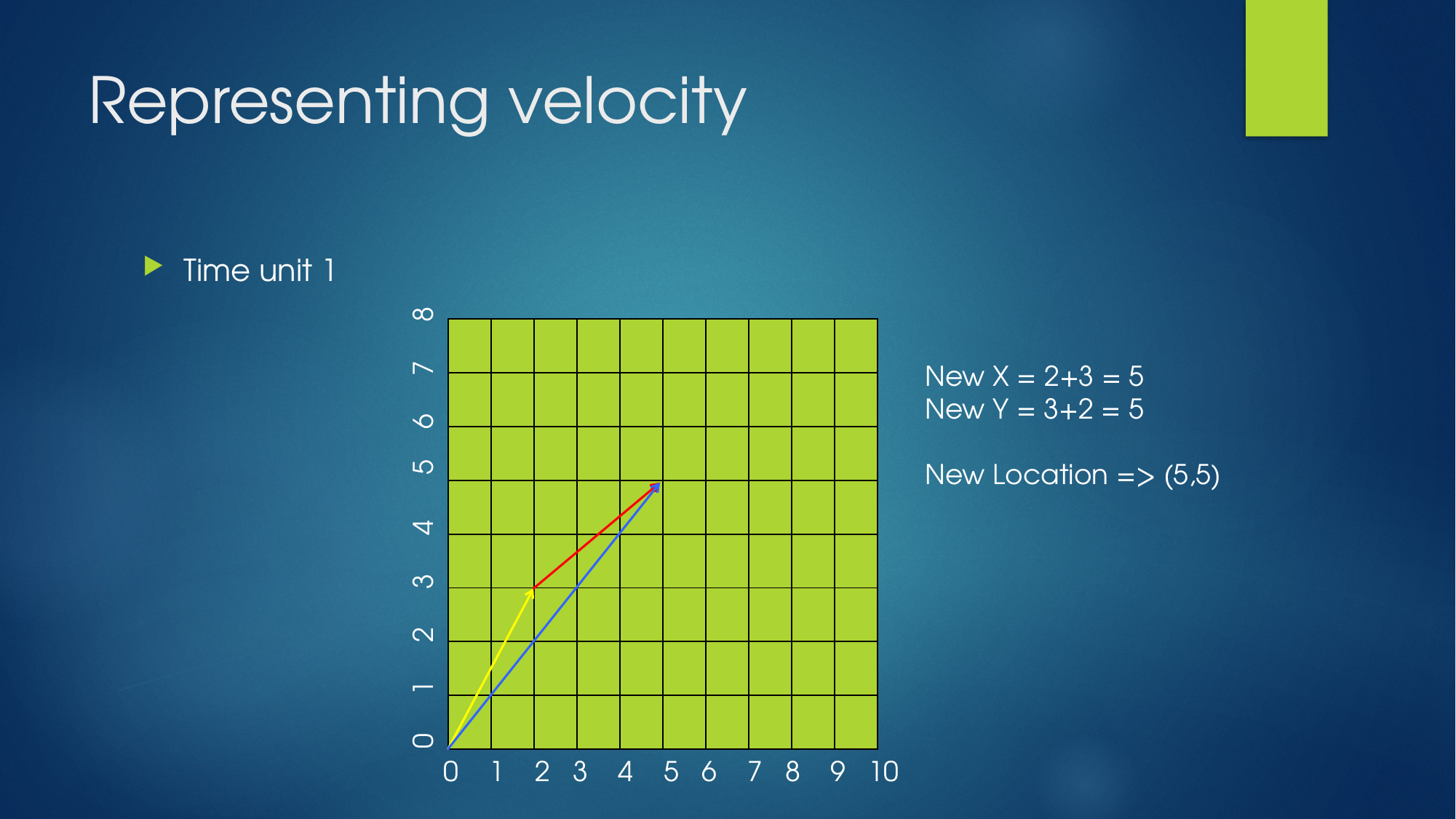

# Representing velocity
Time unit 1
|  |  |  |  |  |  |  |  |  |  |
| --- | --- | --- | --- | --- | --- | --- | --- | --- | --- |
|  |  |  |  |  |  |  |  |  |  |
|  |  |  |  |  |  |  |  |  |  |
|  |  |  |  |  |  |  |  |  |  |
|  |  |  |  |  |  |  |  |  |  |
|  |  |  |  |  |  |  |  |  |  |
|  |  |  |  |  |  |  |  |  |  |
|  |  |  |  |  |  |  |  |  |  |
New X = 2+3 = 5
New Y = 3+2 = 5

New Location => (5,5)
0     1     2     3     4      5    6     7     8
0    1    2   3    4    5   6    7   8    9   10